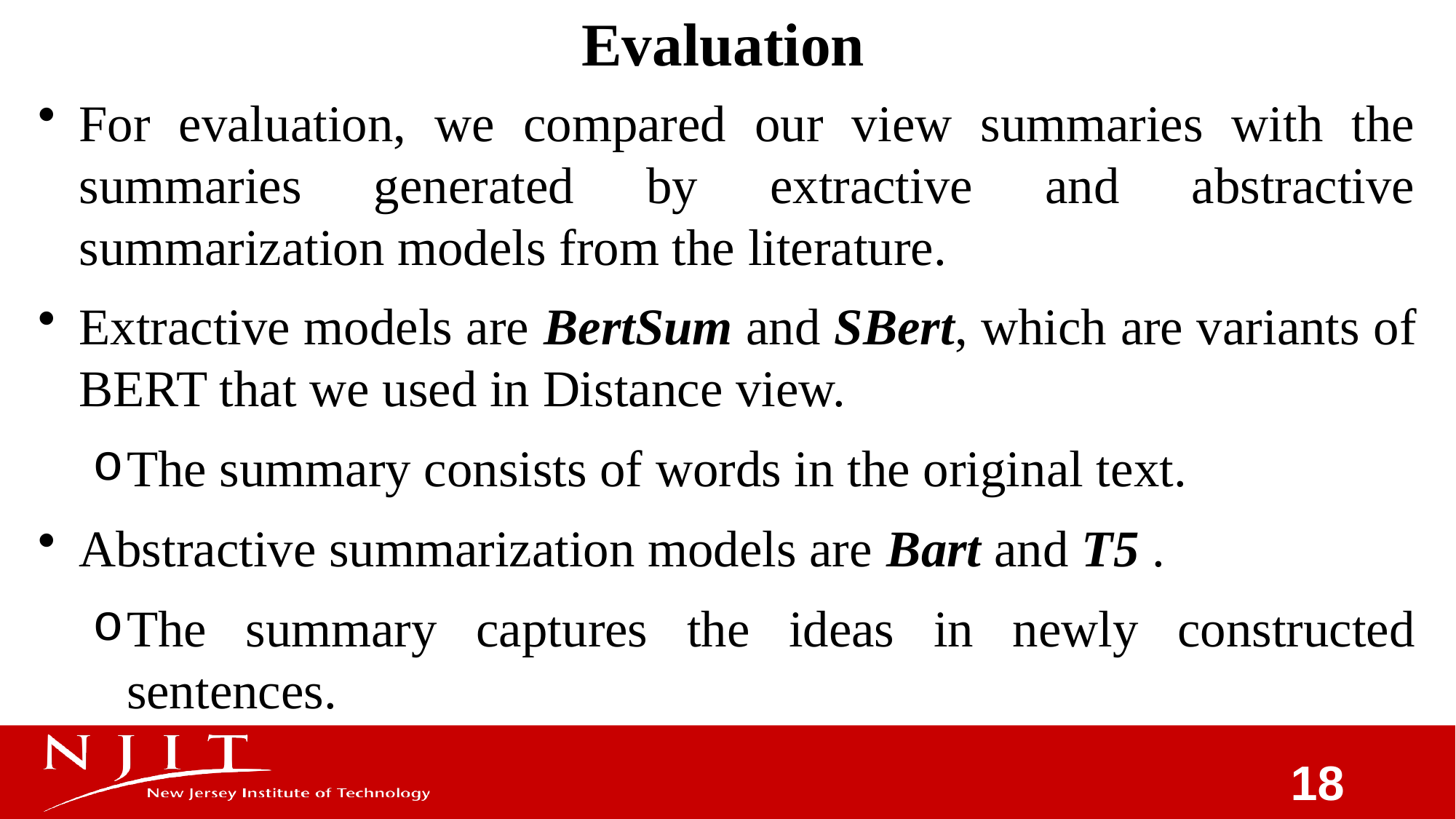

Evaluation
For evaluation, we compared our view summaries with the summaries generated by extractive and abstractive summarization models from the literature.
Extractive models are BertSum and SBert, which are variants of BERT that we used in Distance view.
The summary consists of words in the original text.
Abstractive summarization models are Bart and T5 .
The summary captures the ideas in newly constructed sentences.
18